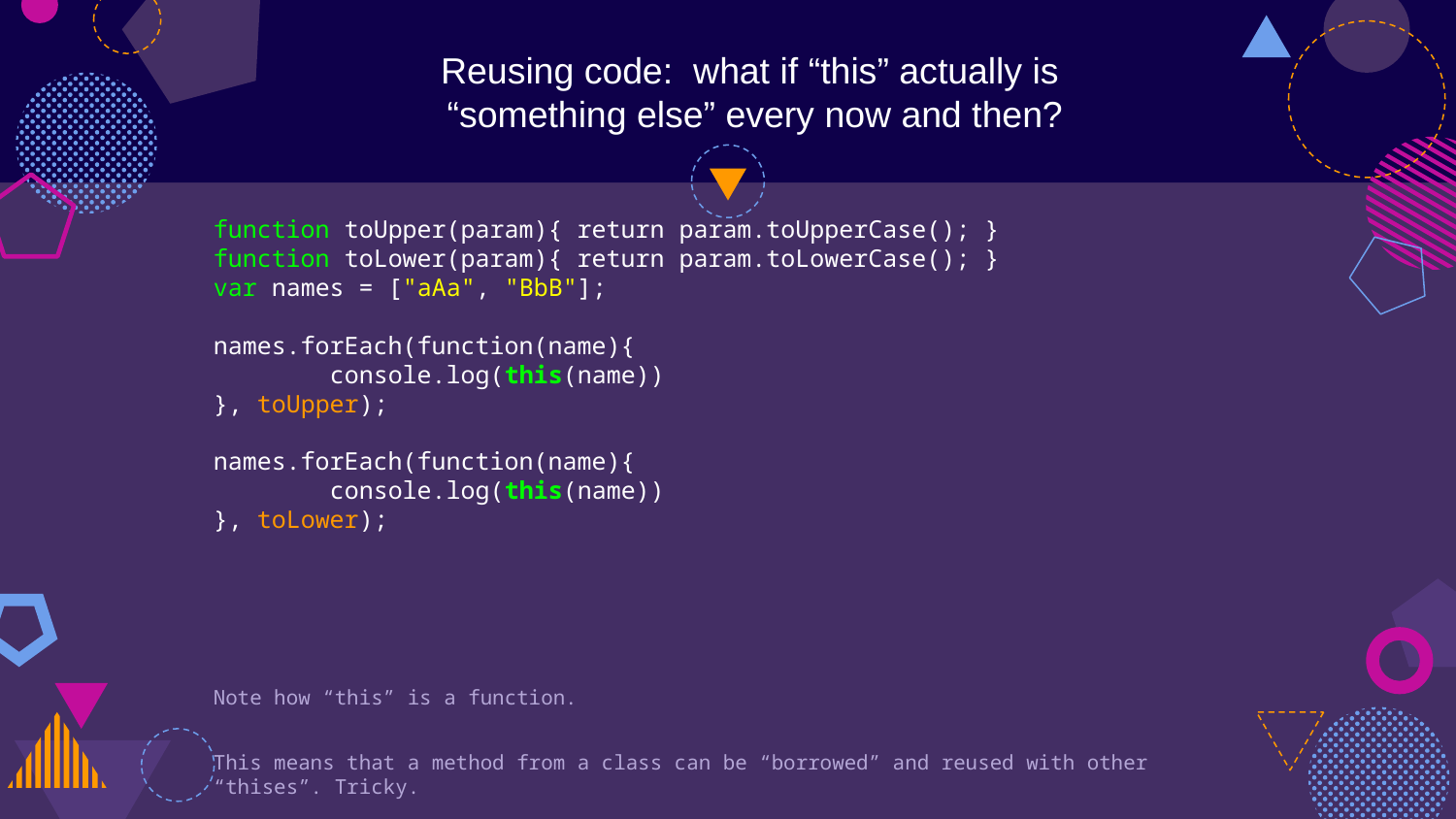

# Reusing code:  what if “this” actually is
“something else” every now and then?
function toUpper(param){ return param.toUpperCase(); }
function toLower(param){ return param.toLowerCase(); }
var names = ["aAa", "BbB"];

names.forEach(function(name){
        console.log(this(name))
}, toUpper);

names.forEach(function(name){
        console.log(this(name))
}, toLower);

Note how “this” is a function.
This means that a method from a class can be “borrowed” and reused with other “thises”. Tricky.